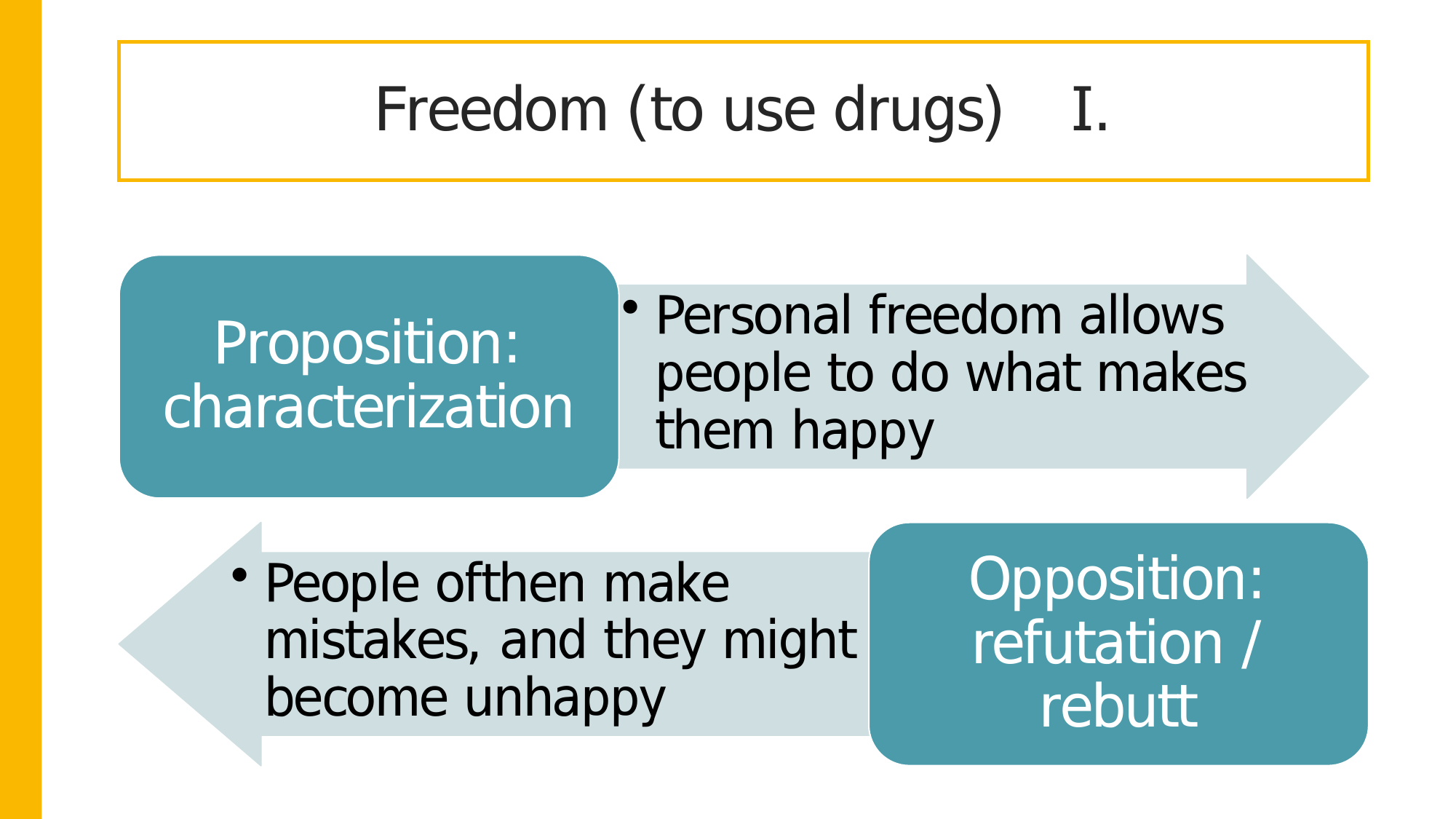

# Freedom (to use drugs) III.
Proposition: characterization
Personal freedom allows people to do what makes them happy
Opposition: refutation / rebutt
People ofthen make mistakes, and they might become unhappy